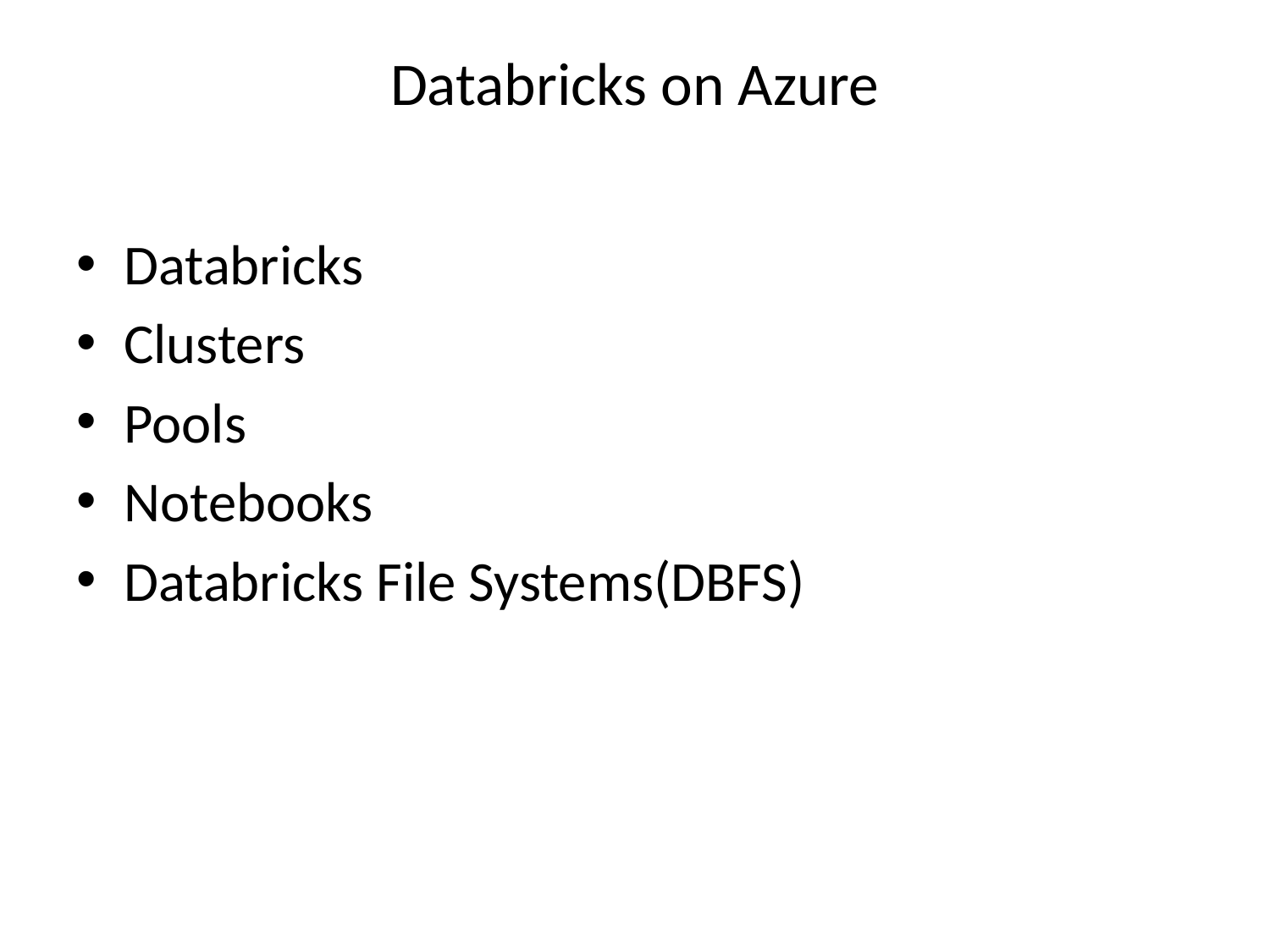

# Databricks on Azure
Databricks
Clusters
Pools
Notebooks
Databricks File Systems(DBFS)